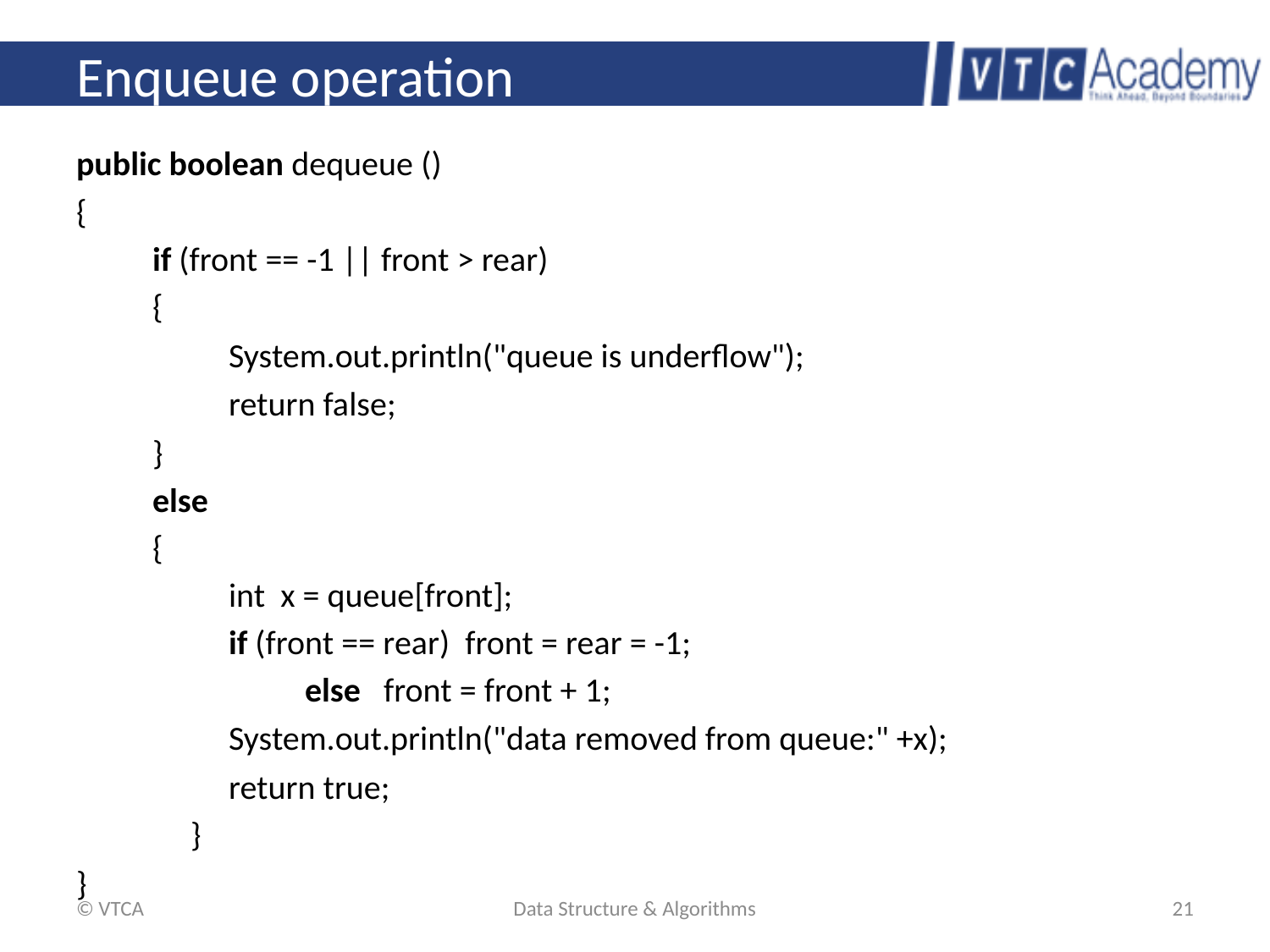

# Enqueue operation
public boolean dequeue ()
{
	if (front == -1 || front > rear)
	{
		System.out.println("queue is underflow");
		return false;
    	}
    	else
    	{
        		int  x = queue[front];
		if (front == rear)  front = rear = -1;
            		else   front = front + 1;
		System.out.println("data removed from queue:" +x);
		return true;
               }
}

© VTCA
Data Structure & Algorithms
21